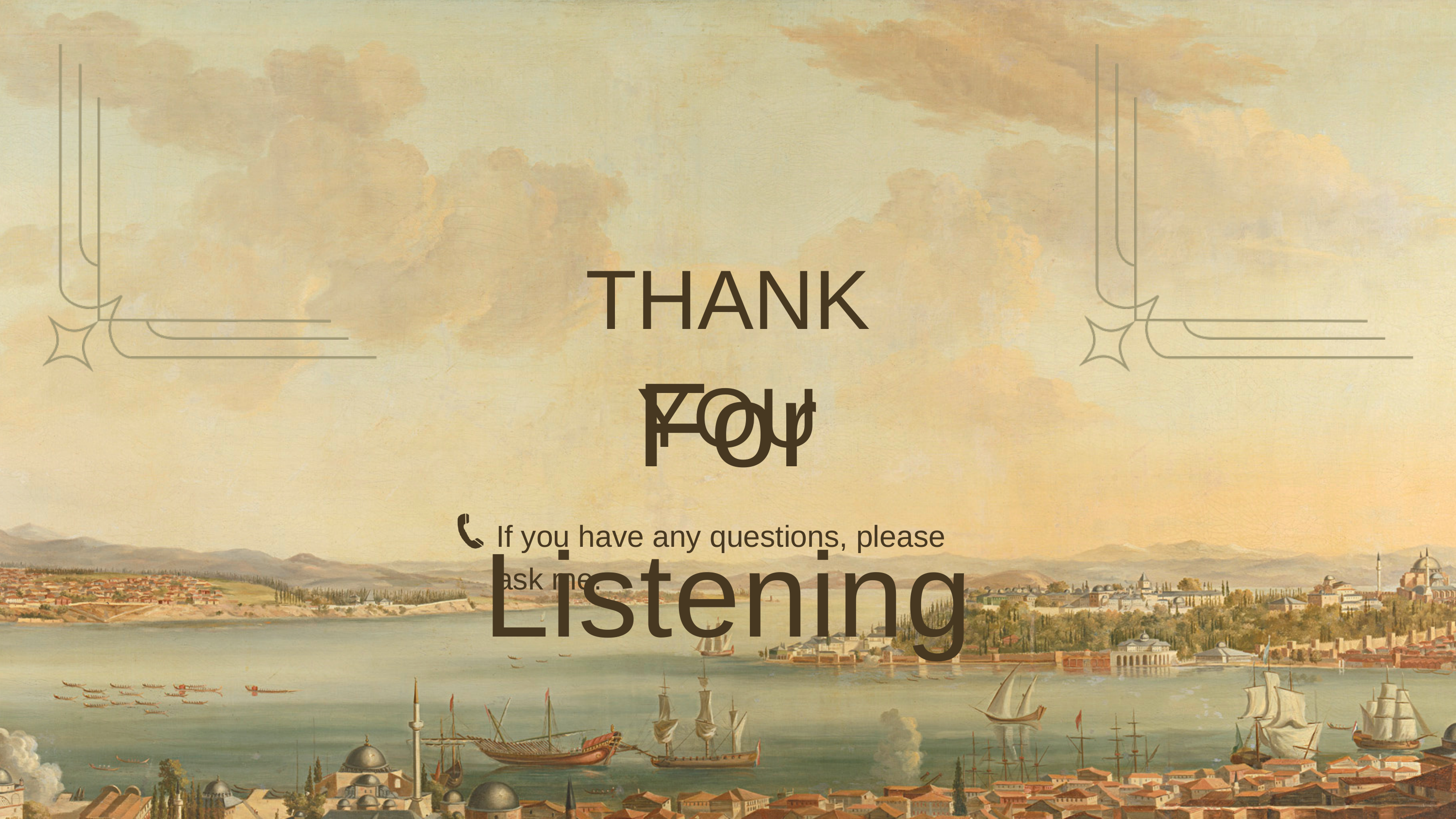

THANK YOU
For Listening

If you have any questions, please ask me.